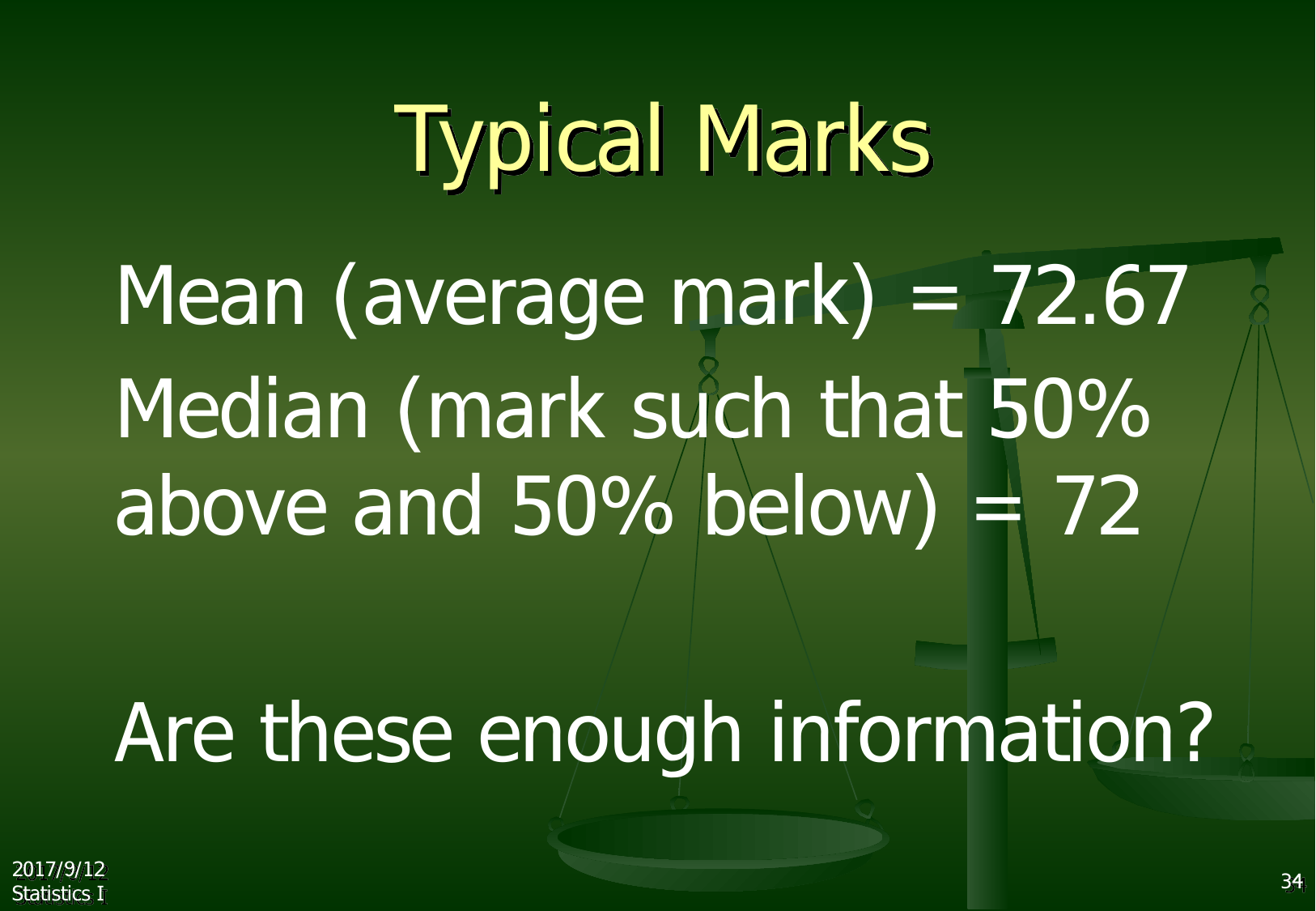

Typical Marks
Mean (average mark) = 72.67
Median (mark such that 50% above and 50% below) = 72

Are these enough information?
2017/9/12
Statistics I
34